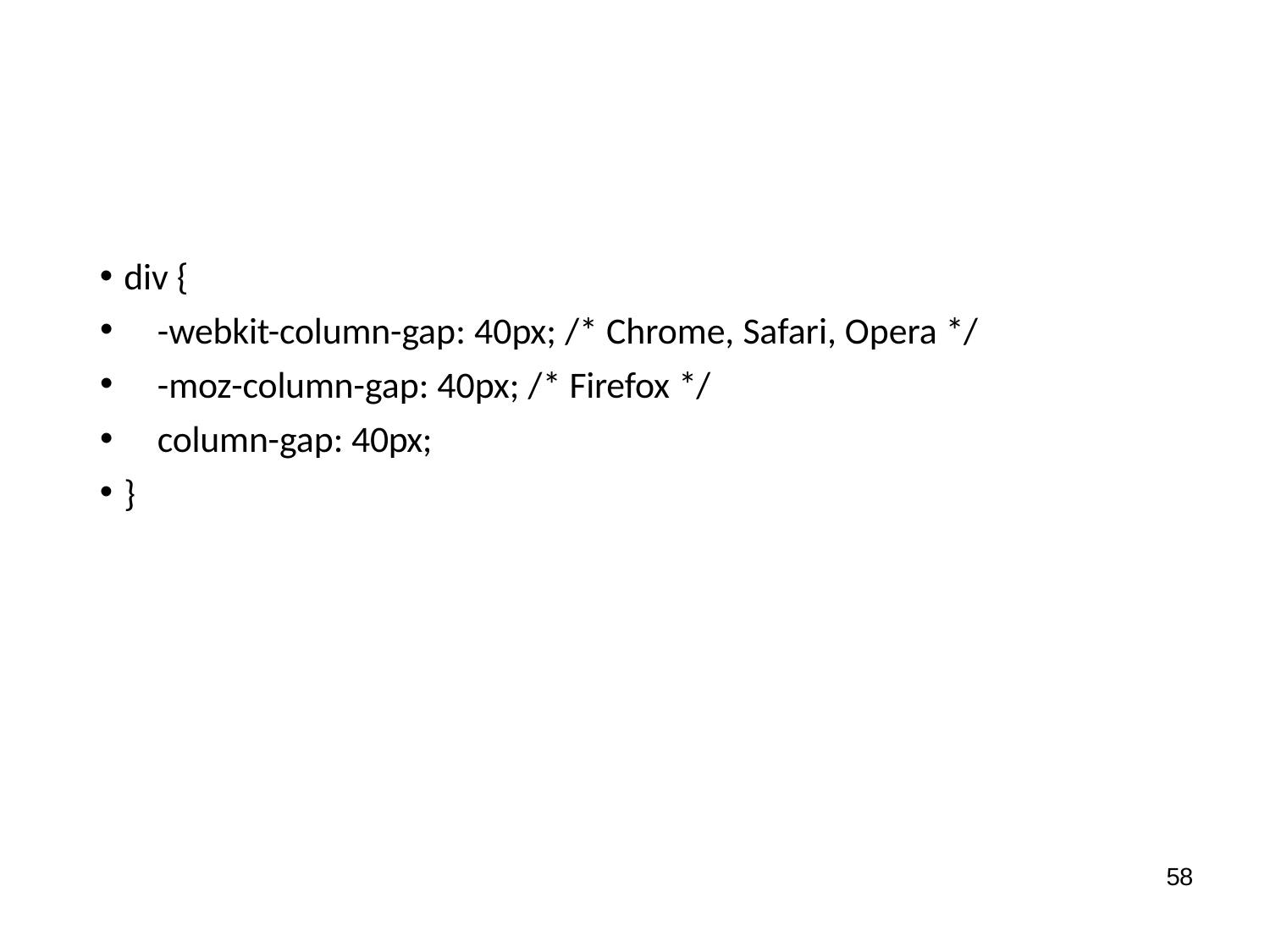

div {
-webkit-column-gap: 40px; /* Chrome, Safari, Opera */
-moz-column-gap: 40px; /* Firefox */
column-gap: 40px;
}
58